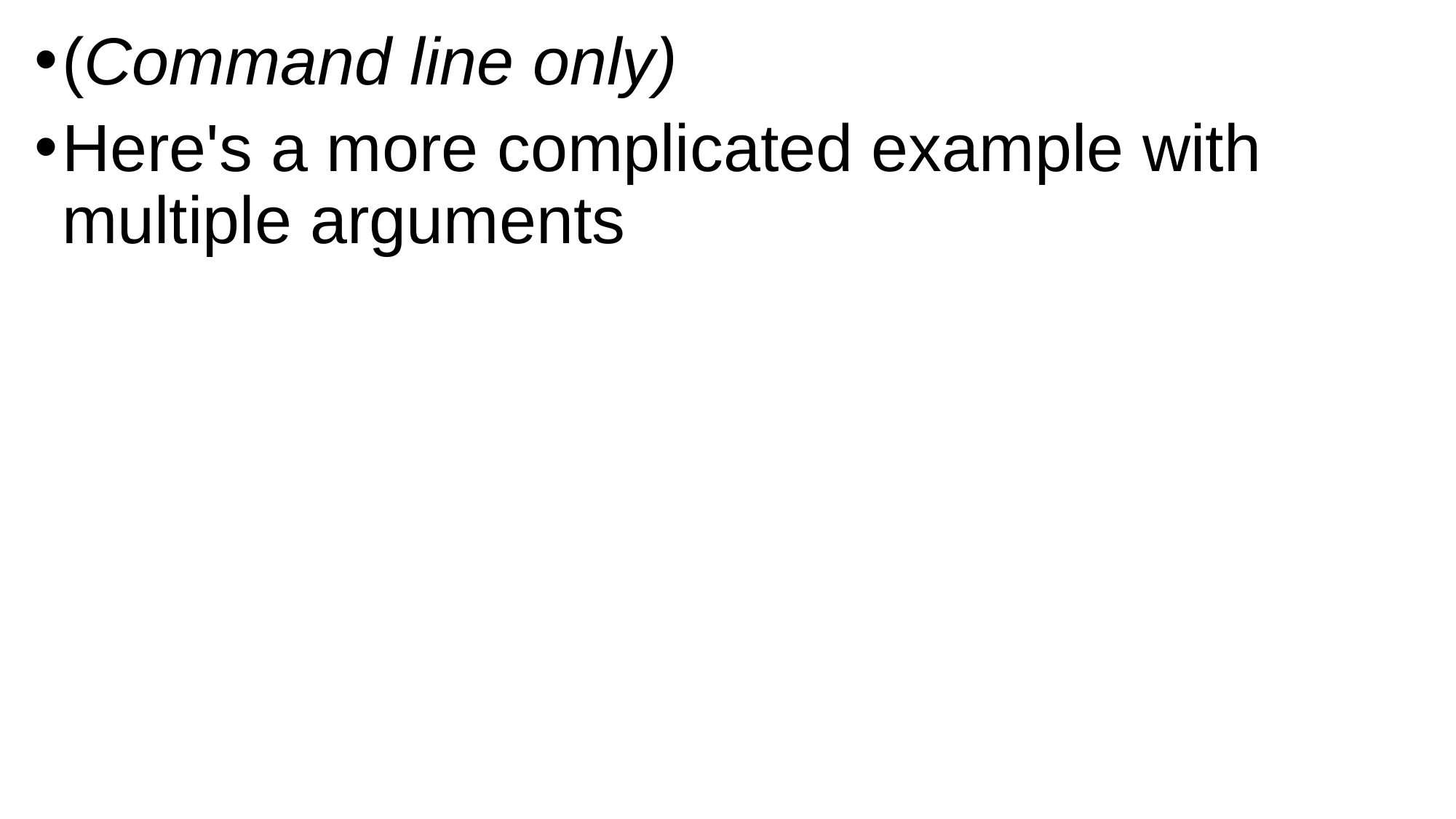

(Command line only)
Here's a more complicated example with multiple arguments